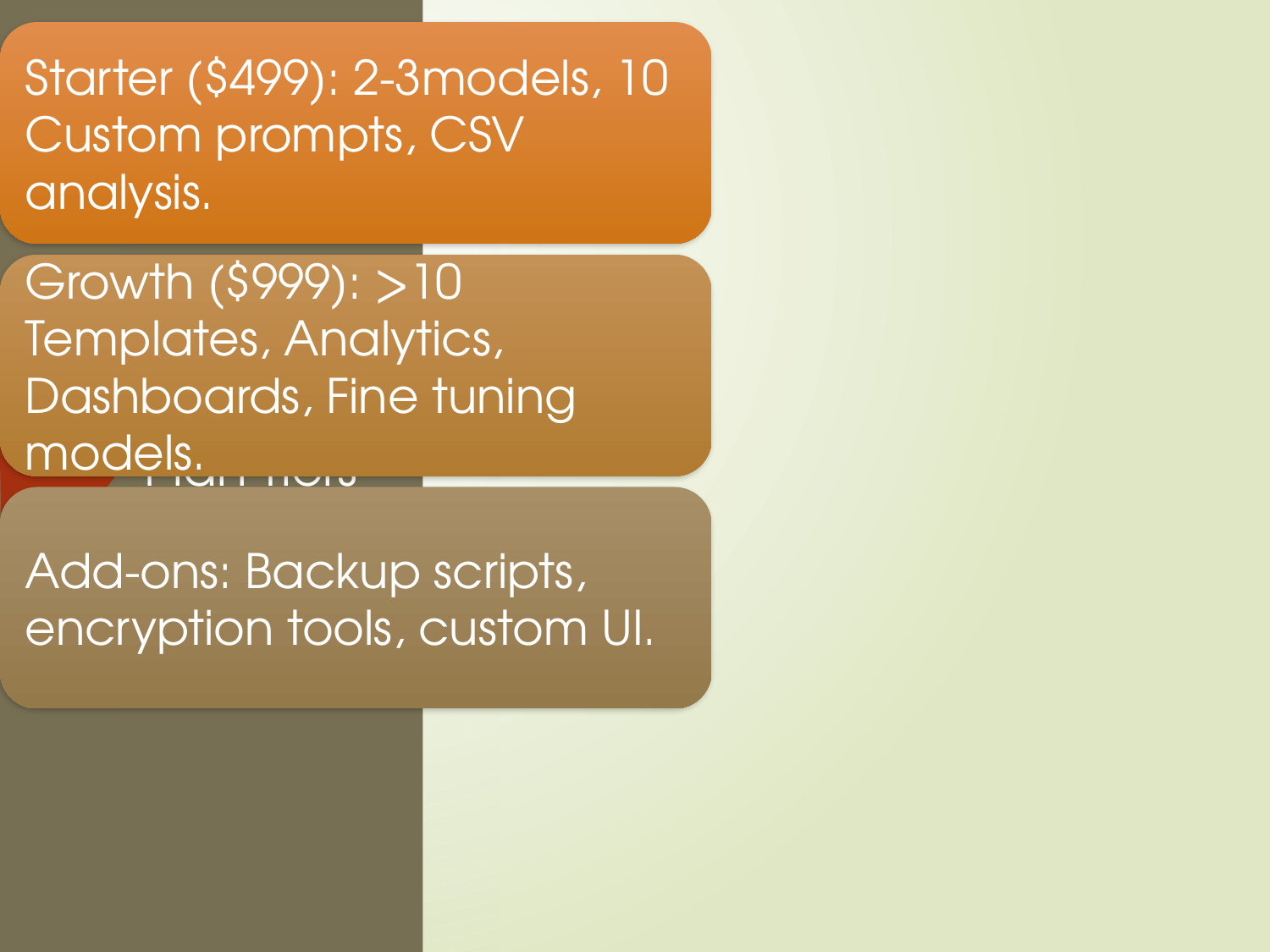

Starter ($499): 2-3models, 10 Custom prompts, CSV analysis.
Growth ($999): >10 Templates, Analytics, Dashboards, Fine tuning models.
Add-ons: Backup scripts, encryption tools, custom UI.
# Plan Tiers